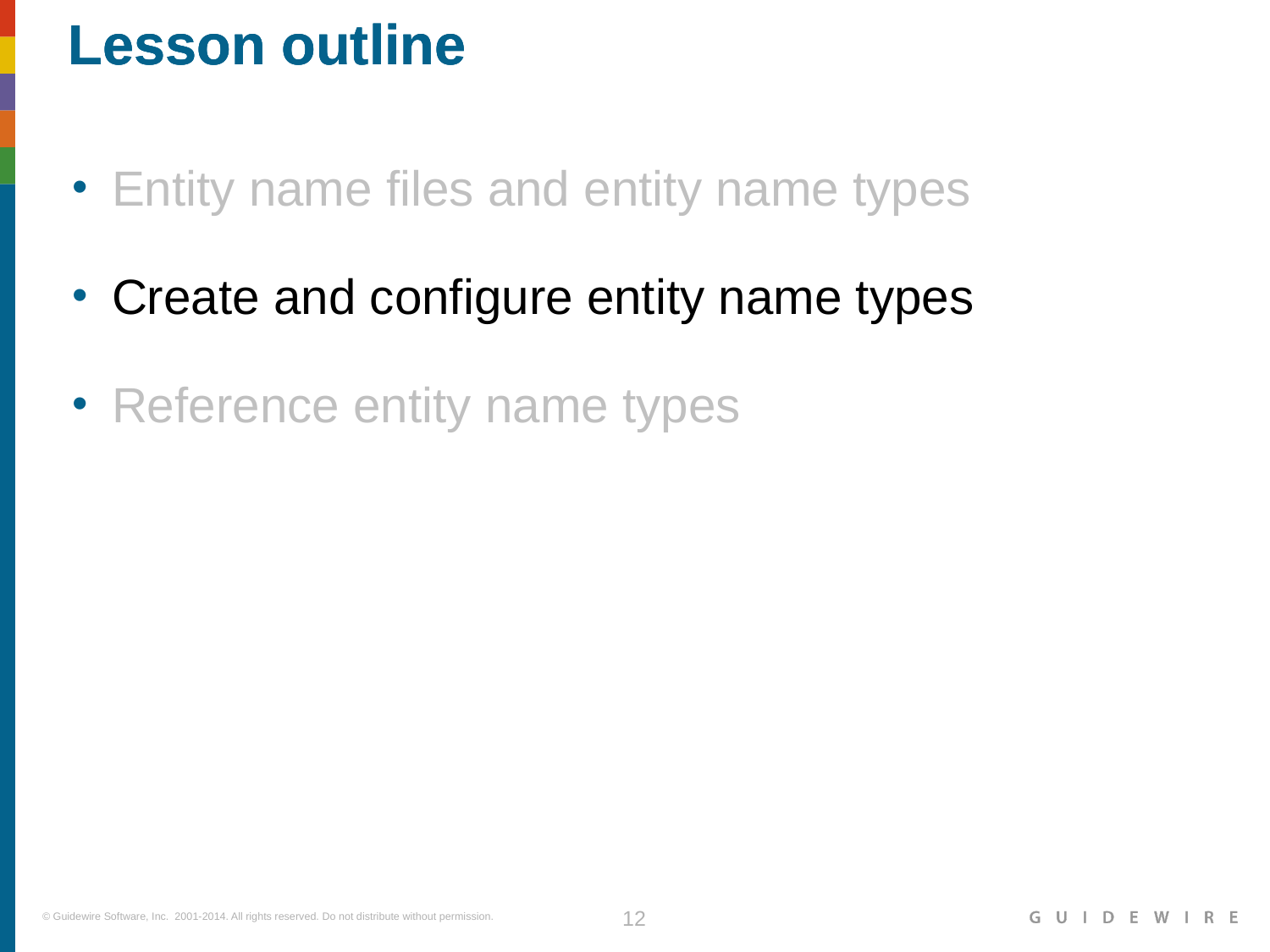

Entity name files and entity name types
Create and configure entity name types
Reference entity name types